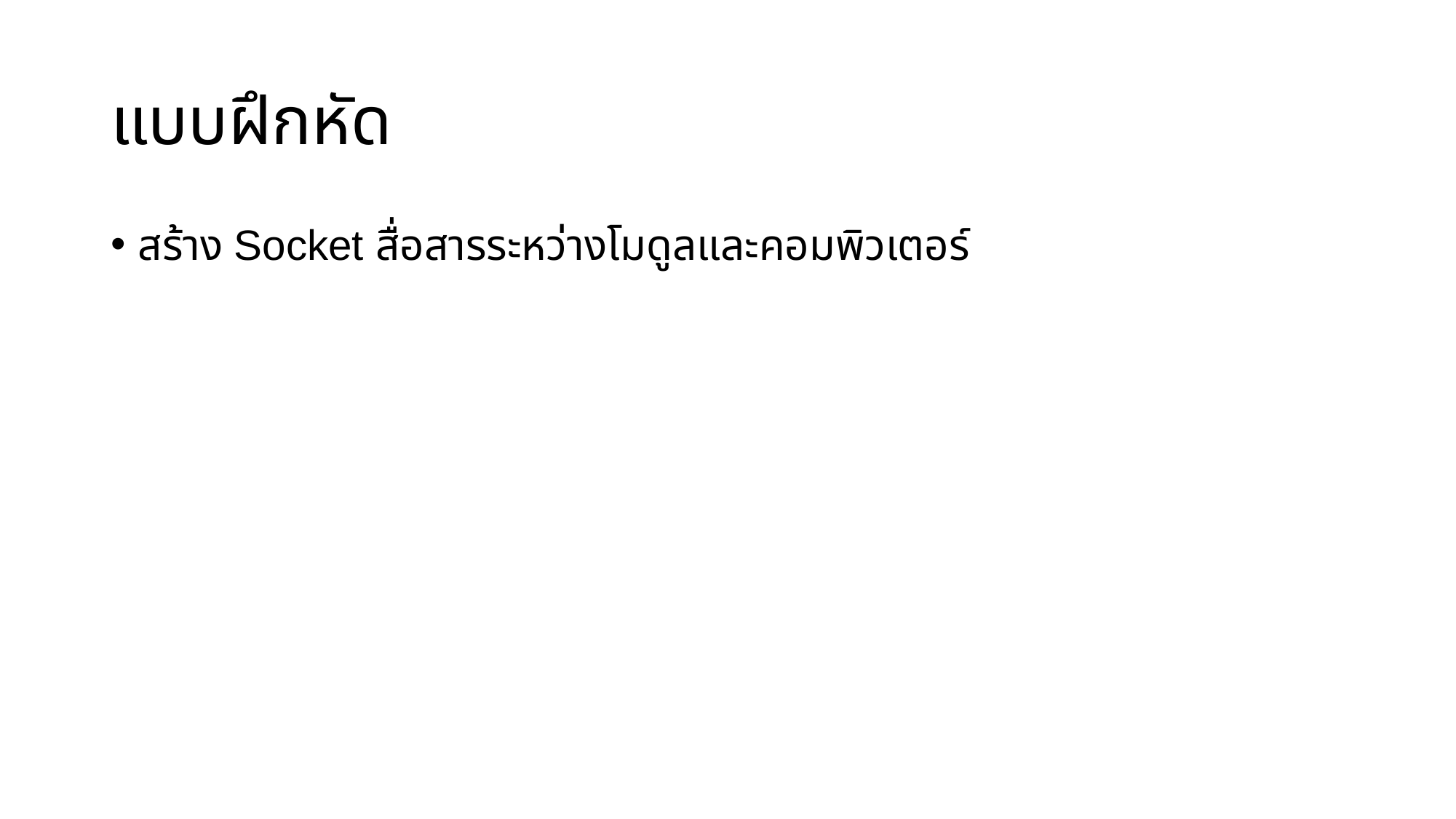

# แบบฝึกหัด
สร้าง Socket สื่อสารระหว่างโมดูลและคอมพิวเตอร์